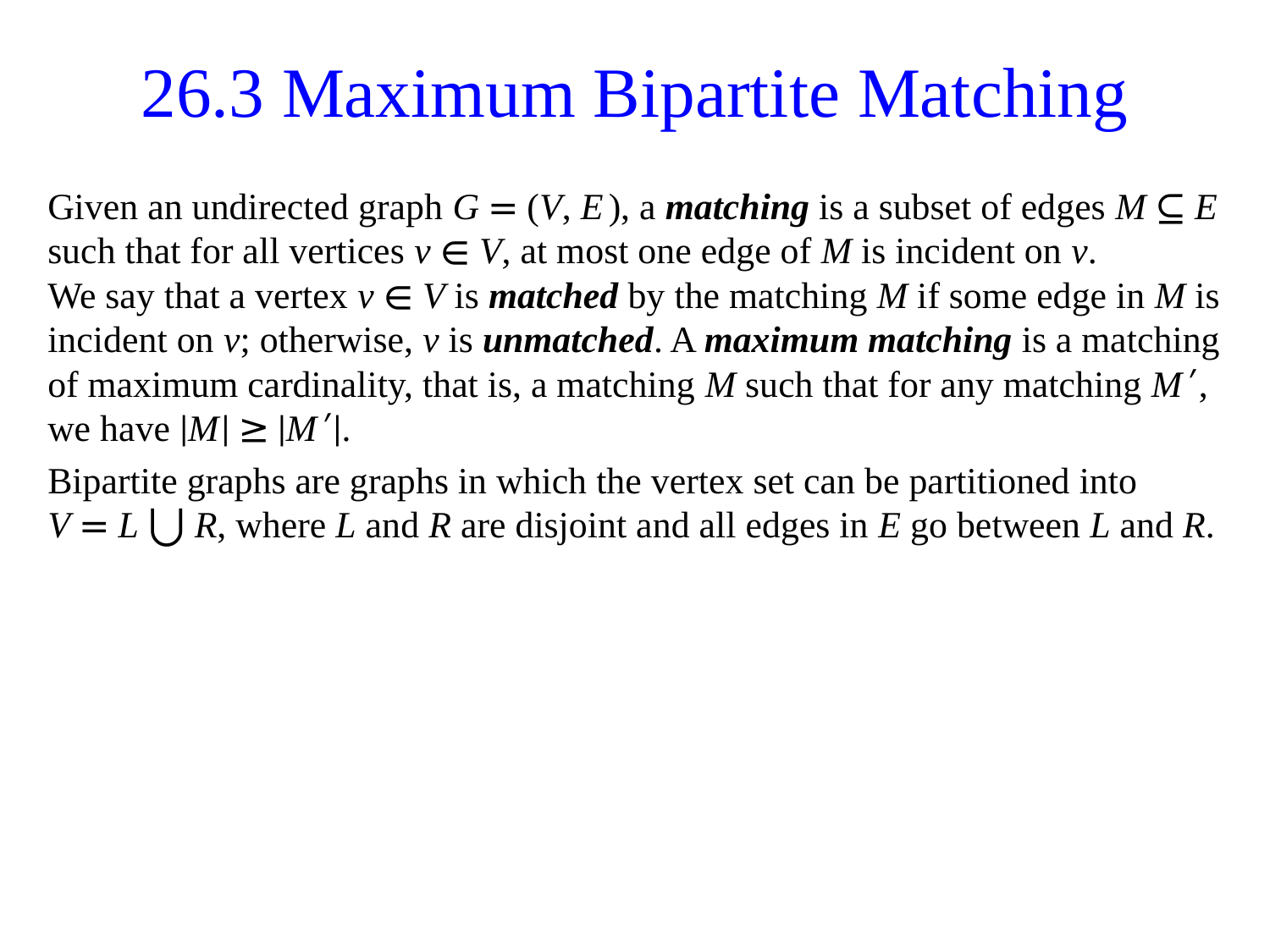

# 26.3 Maximum Bipartite Matching
Given an undirected graph G = (V, E), a matching is a subset of edges M ⊆ E such that for all vertices v ∈ V, at most one edge of M is incident on v.         We say that a vertex v ∈ V is matched by the matching M if some edge in M is incident on v; otherwise, v is unmatched. A maximum matching is a matching of maximum cardinality, that is, a matching M such that for any matching M′, we have |M| ≥ |M′|.
Bipartite graphs are graphs in which the vertex set can be partitioned into       V = L ⋃ R, where L and R are disjoint and all edges in E go between L and R.